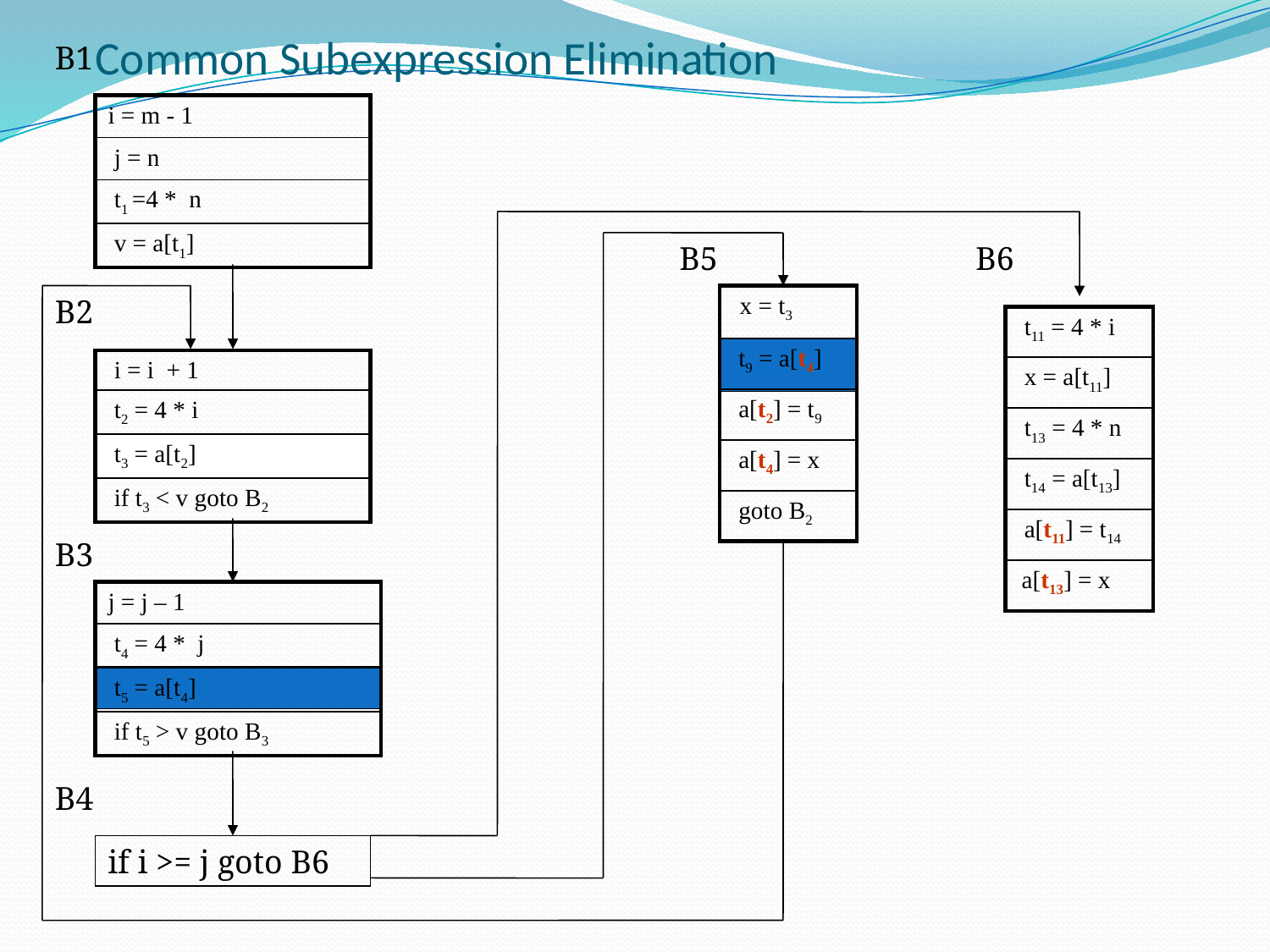

# Common Subexpression Elimination
B1
B5
B6
B2
B3
B4
| i = m - 1 |
| --- |
| j = n |
| t1 =4 \* n |
| v = a[t1] |

| x = t3 |
| --- |
| t9 = a[t4] |
| a[t2] = t9 |
| a[t4] = x |
| goto B2 |
| t11 = 4 \* i |
| --- |
| x = a[t11] |
| t13 = 4 \* n |
| t14 = a[t13] |
| a[t11] = t14 |
| a[t13] = x |

| i = i + 1 |
| --- |
| t2 = 4 \* i |
| t3 = a[t2] |
| if t3 < v goto B2 |

| j = j – 1 |
| --- |
| t4 = 4 \* j |
| t5 = a[t4] |
| if t5 > v goto B3 |

if i >= j goto B6